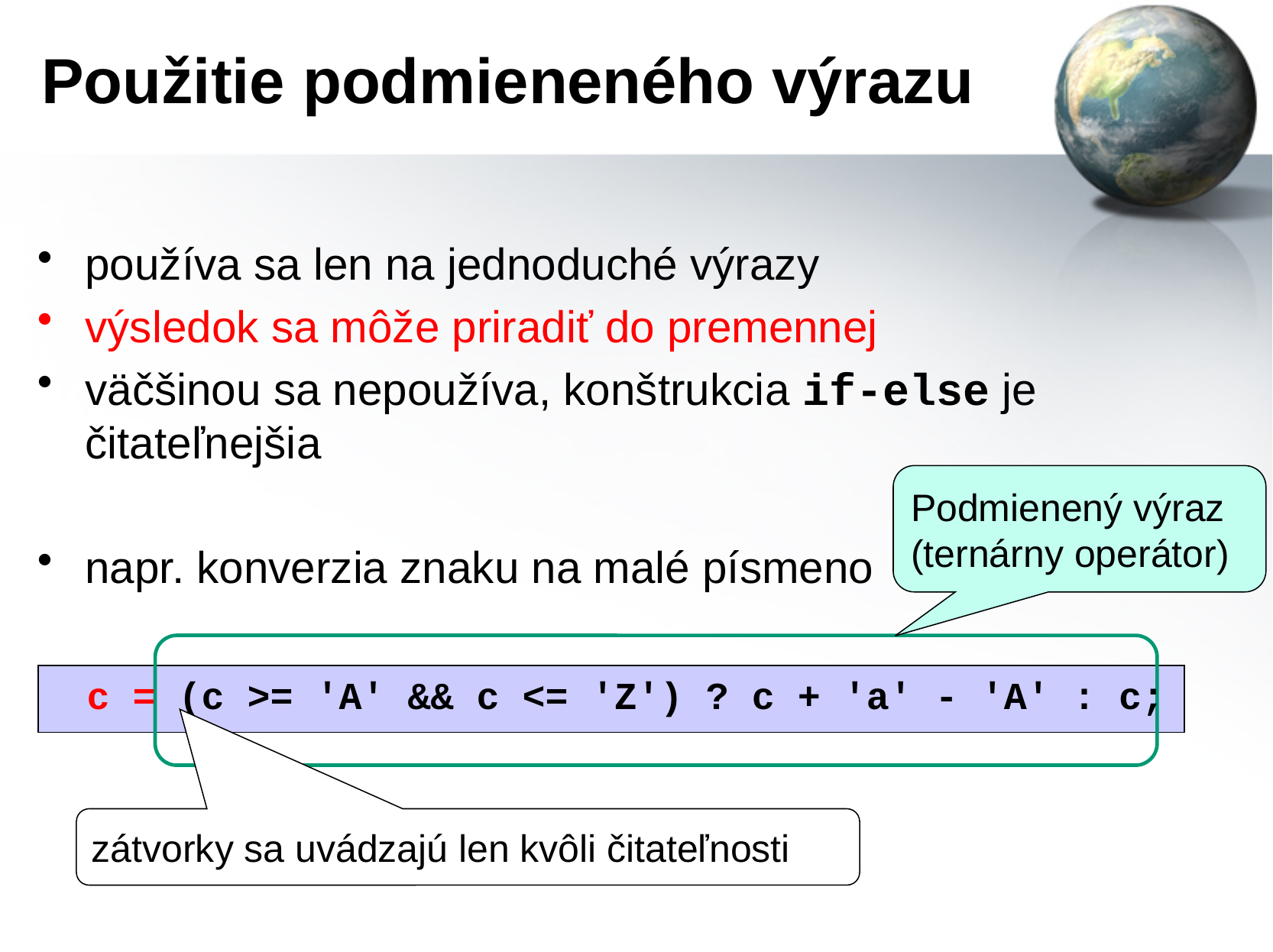

# Použitie podmieneného výrazu
používa sa len na jednoduché výrazy
výsledok sa môže priradiť do premennej
väčšinou sa nepoužíva, konštrukcia if-else je čitateľnejšia

napr. konverzia znaku na malé písmeno
Podmienený výraz (ternárny operátor)

c = (c >= 'A' && c <= 'Z') ? c + 'a' - 'A' : c;
zátvorky sa uvádzajú len kvôli čitateľnosti